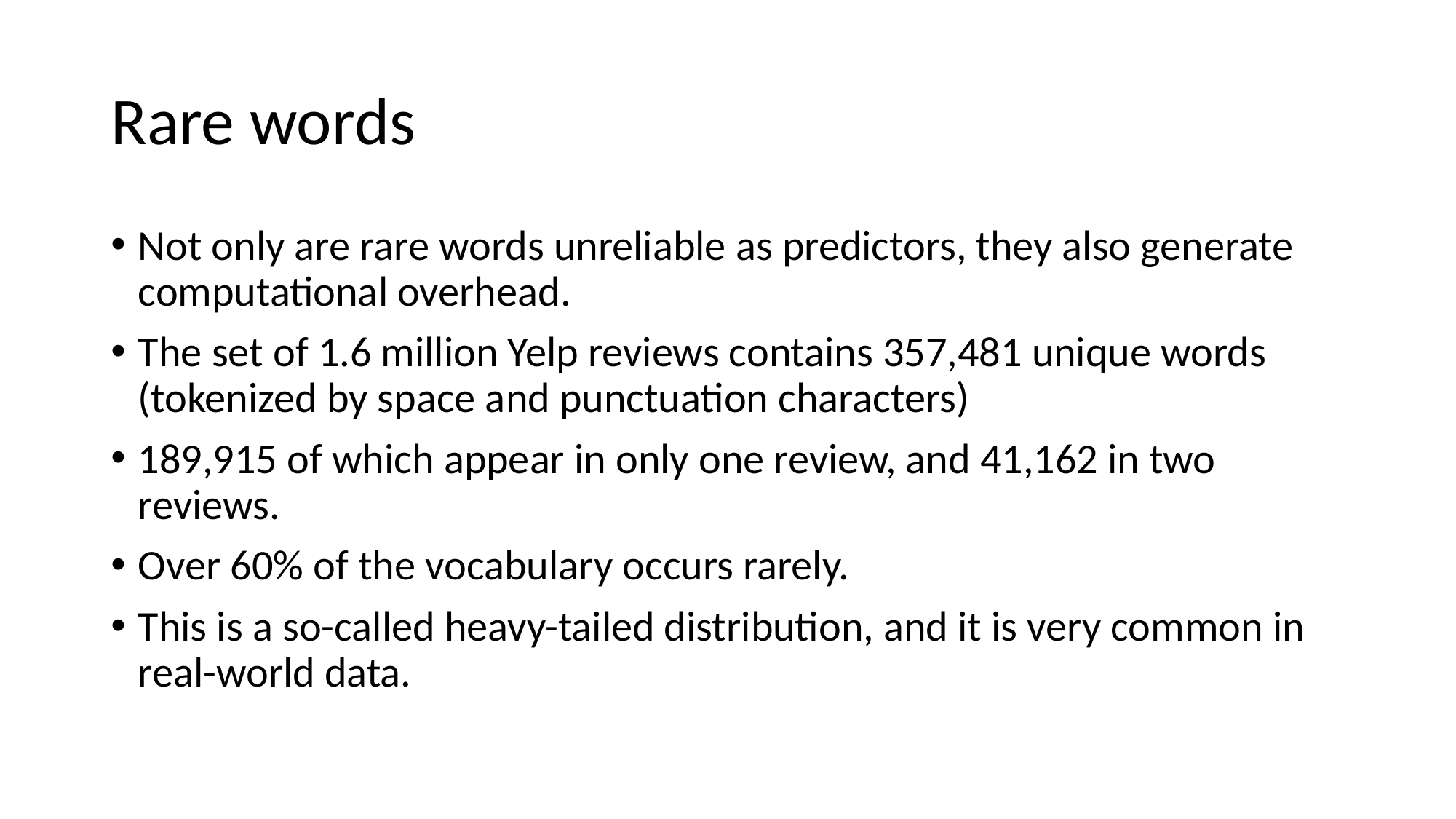

# Rare words
Not only are rare words unreliable as predictors, they also generate computational overhead.
The set of 1.6 million Yelp reviews contains 357,481 unique words (tokenized by space and punctuation characters)
189,915 of which appear in only one review, and 41,162 in two reviews.
Over 60% of the vocabulary occurs rarely.
This is a so-called heavy-tailed distribution, and it is very common in real-world data.